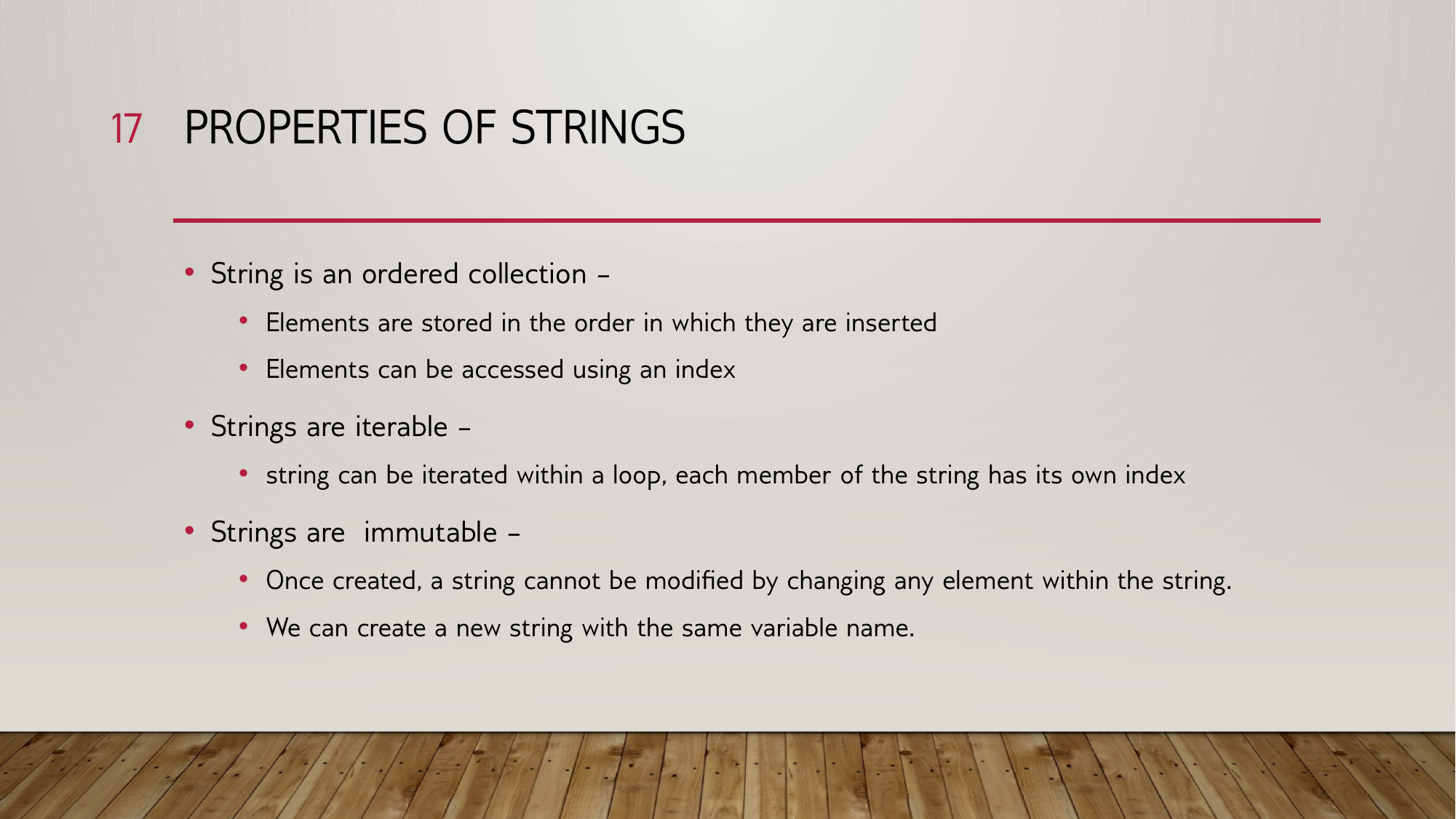

17
# Properties of strings
String is an ordered collection –
Elements are stored in the order in which they are inserted
Elements can be accessed using an index
Strings are iterable –
string can be iterated within a loop, each member of the string has its own index
Strings are  immutable –
Once created, a string cannot be modified by changing any element within the string.
We can create a new string with the same variable name.